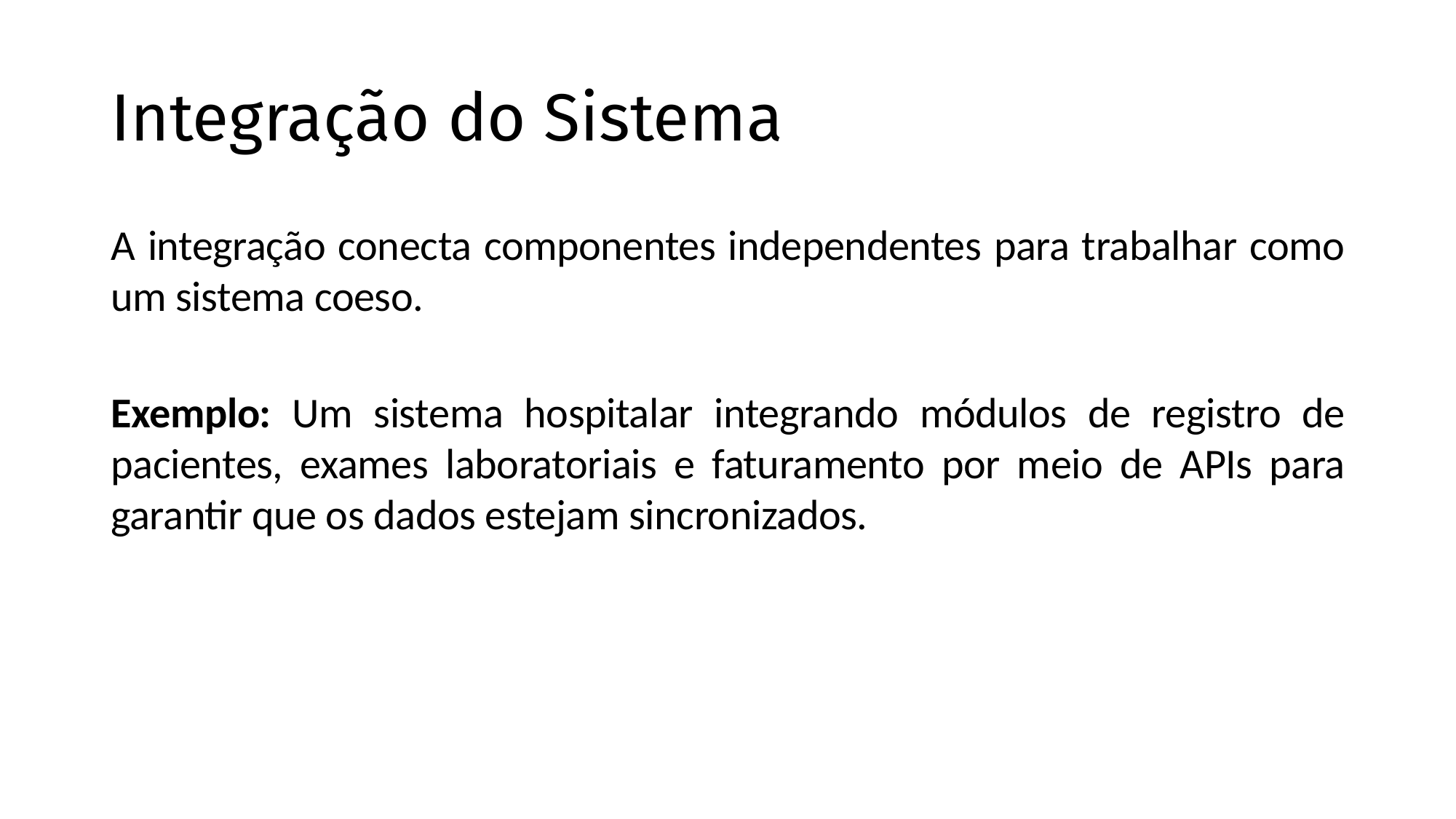

# Integração do Sistema
A integração conecta componentes independentes para trabalhar como um sistema coeso.

Exemplo: Um sistema hospitalar integrando módulos de registro de pacientes, exames laboratoriais e faturamento por meio de APIs para garantir que os dados estejam sincronizados.